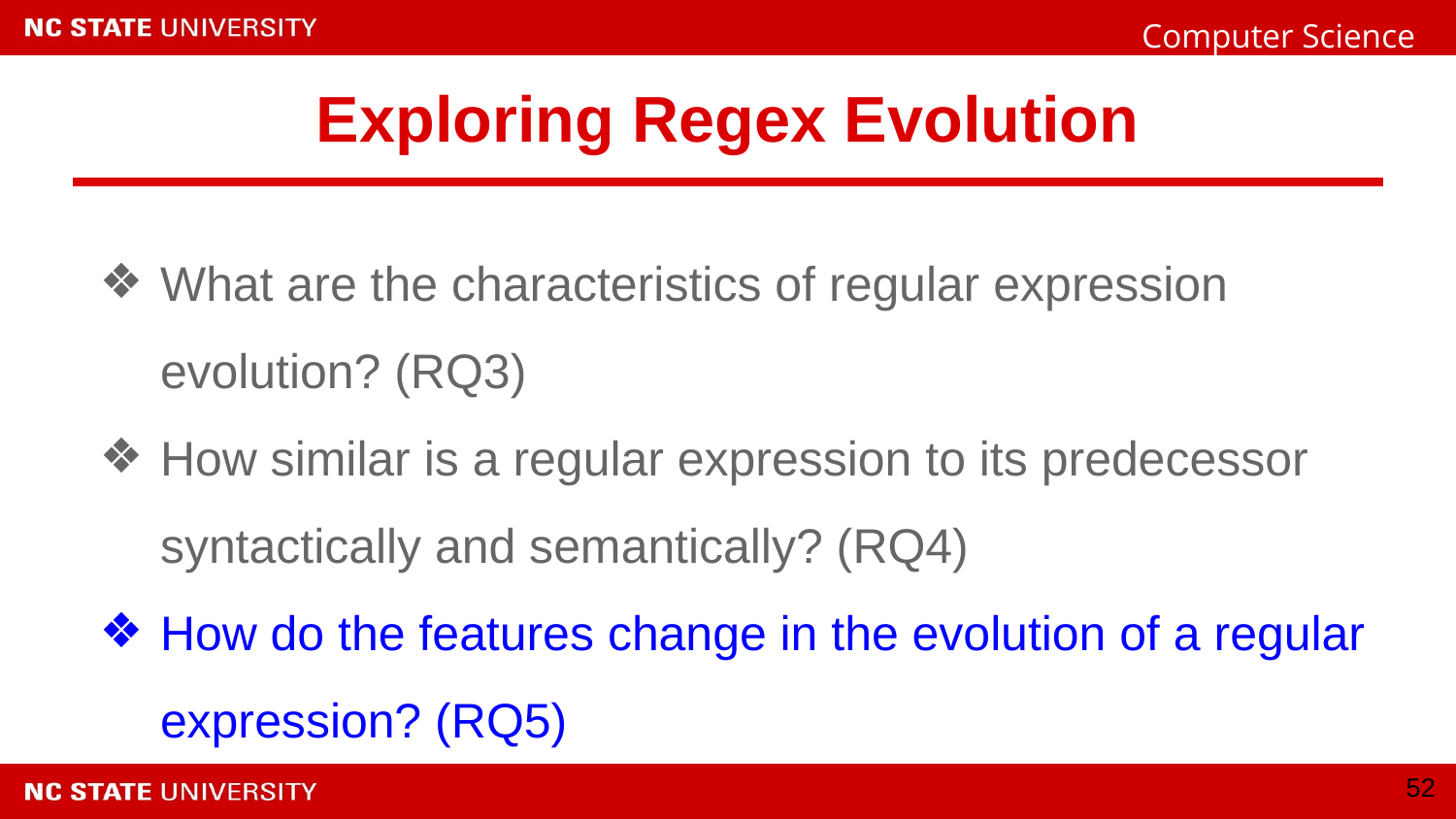

# Exploring Regex Evolution
What are the characteristics of regular expression evolution? (RQ3)
How similar is a regular expression to its predecessor syntactically and semantically? (RQ4)
How do the features change in the evolution of a regular expression? (RQ5)
52